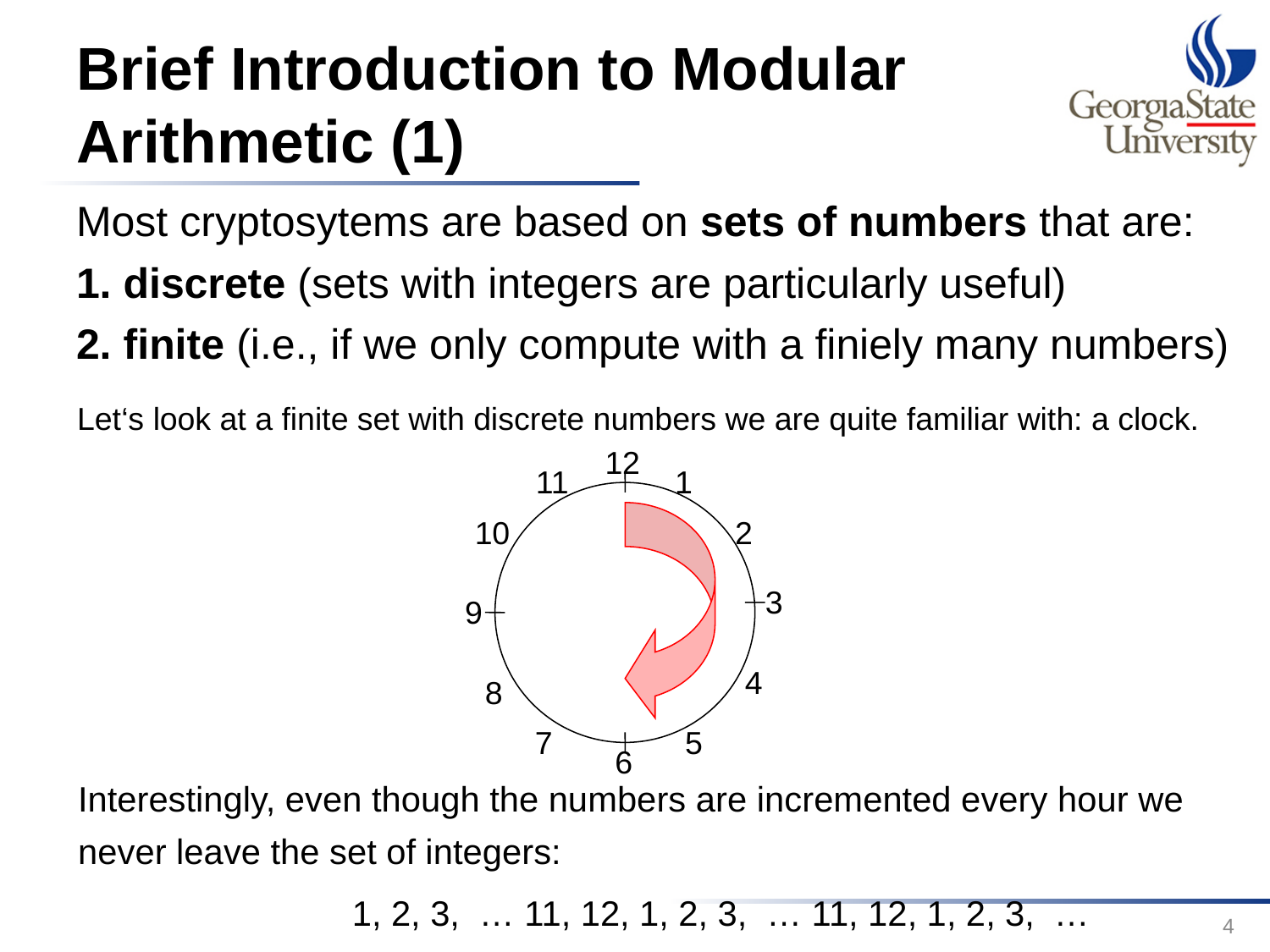

# Brief Introduction to Modular Arithmetic (1)
Most cryptosytems are based on sets of numbers that are:
1. discrete (sets with integers are particularly useful)
2. finite (i.e., if we only compute with a finiely many numbers)
Let‘s look at a finite set with discrete numbers we are quite familiar with: a clock.

12
11
1

10
2

3
9

4
8
7
5

6
Interestingly, even though the numbers are incremented every hour we never leave the set of integers:
	1, 2, 3,  … 11, 12, 1, 2, 3,  … 11, 12, 1, 2, 3,  …

4